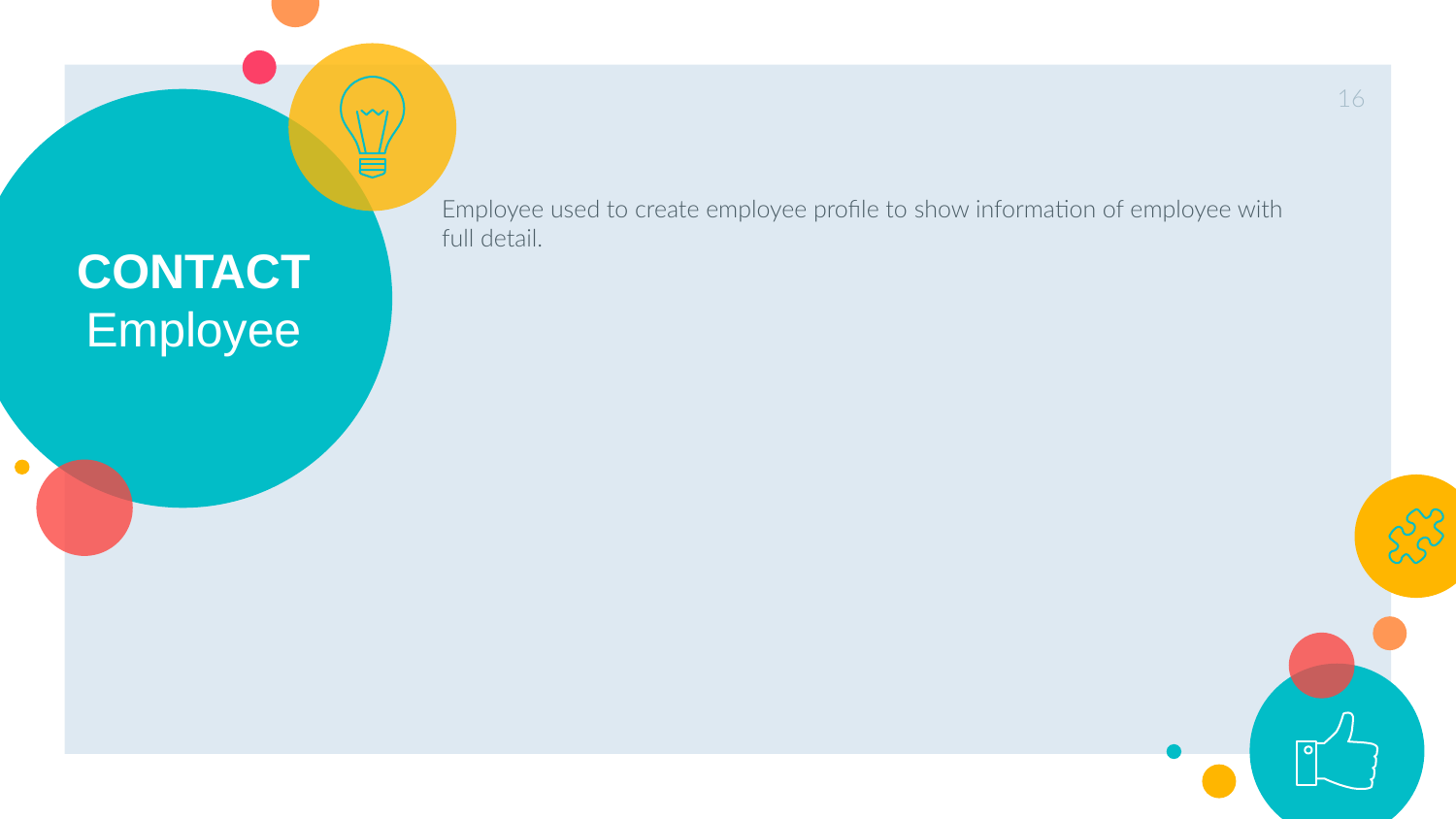

16
# CONTACT Employee
Employee used to create employee profile to show information of employee with full detail.